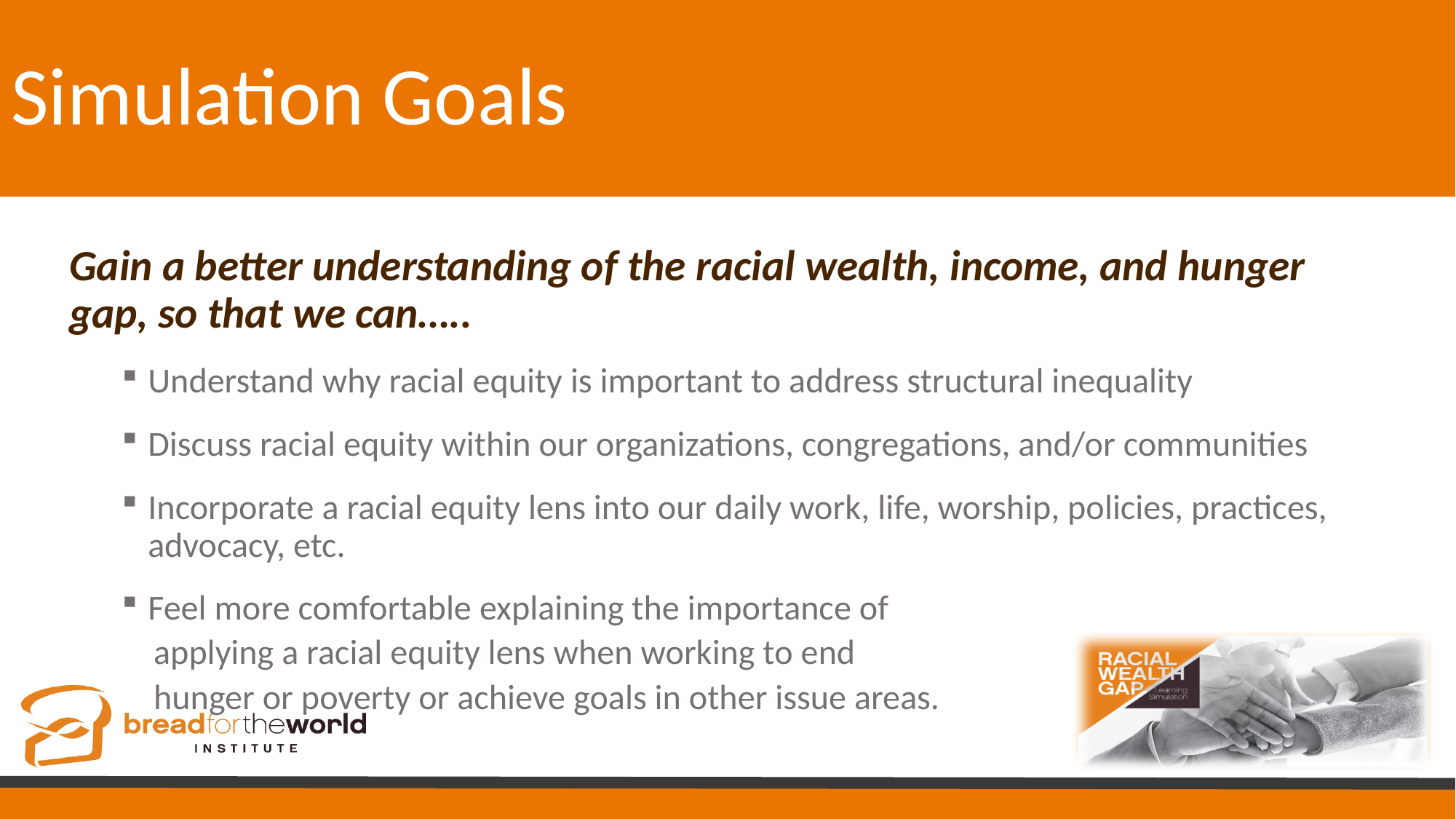

# Simulation Goals
Gain a better understanding of the racial wealth, income, and hunger gap, so that we can…..

Understand why racial equity is important to address structural inequality

Discuss racial equity within our organizations, congregations, and/or communities

Incorporate a racial equity lens into our daily work, life, worship, policies, practices, advocacy, etc.

Feel more comfortable explaining the importance of
    applying a racial equity lens when working to end
    hunger or poverty or achieve goals in other issue areas.